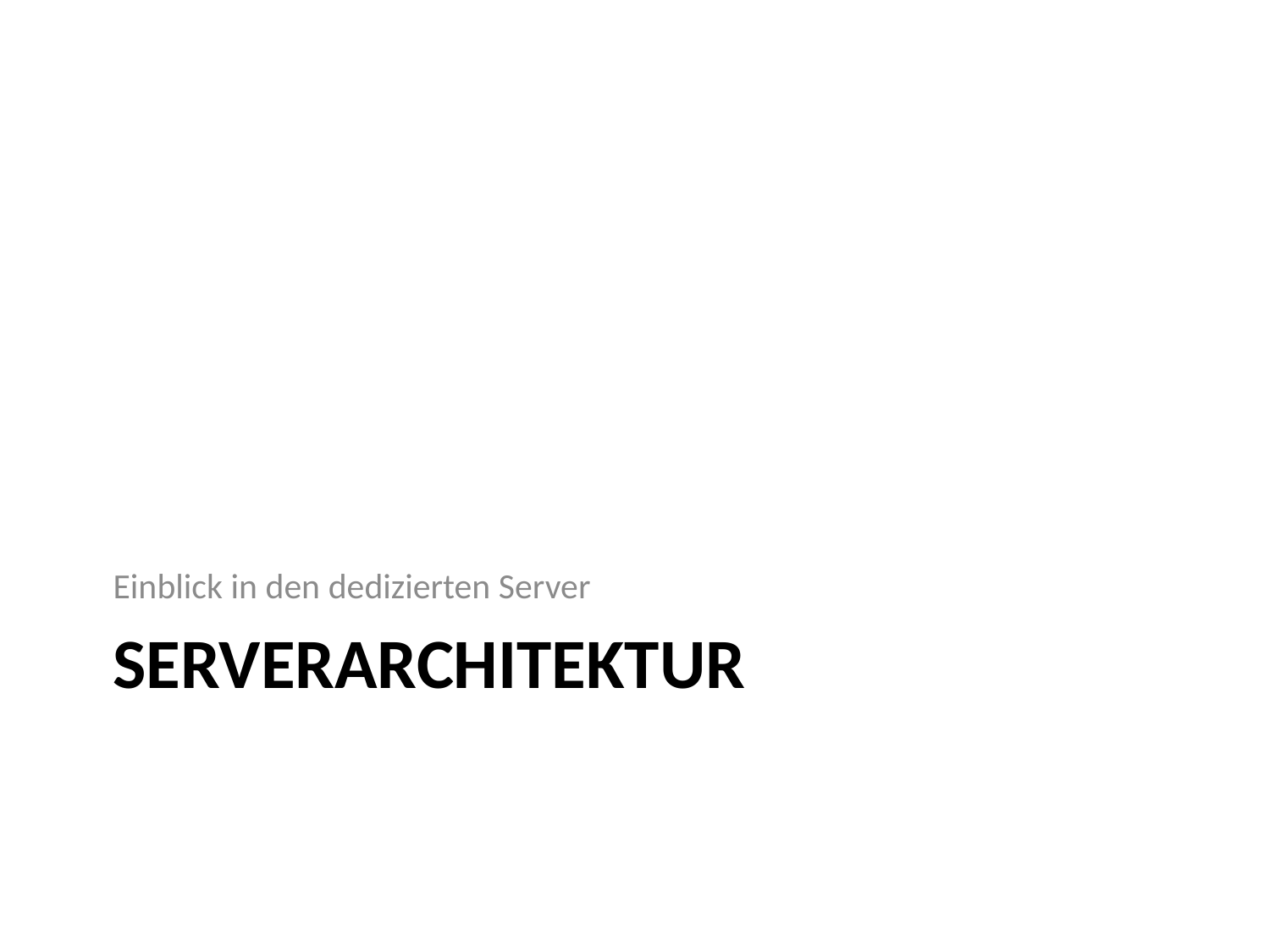

Einblick in den dedizierten Server
# Serverarchitektur